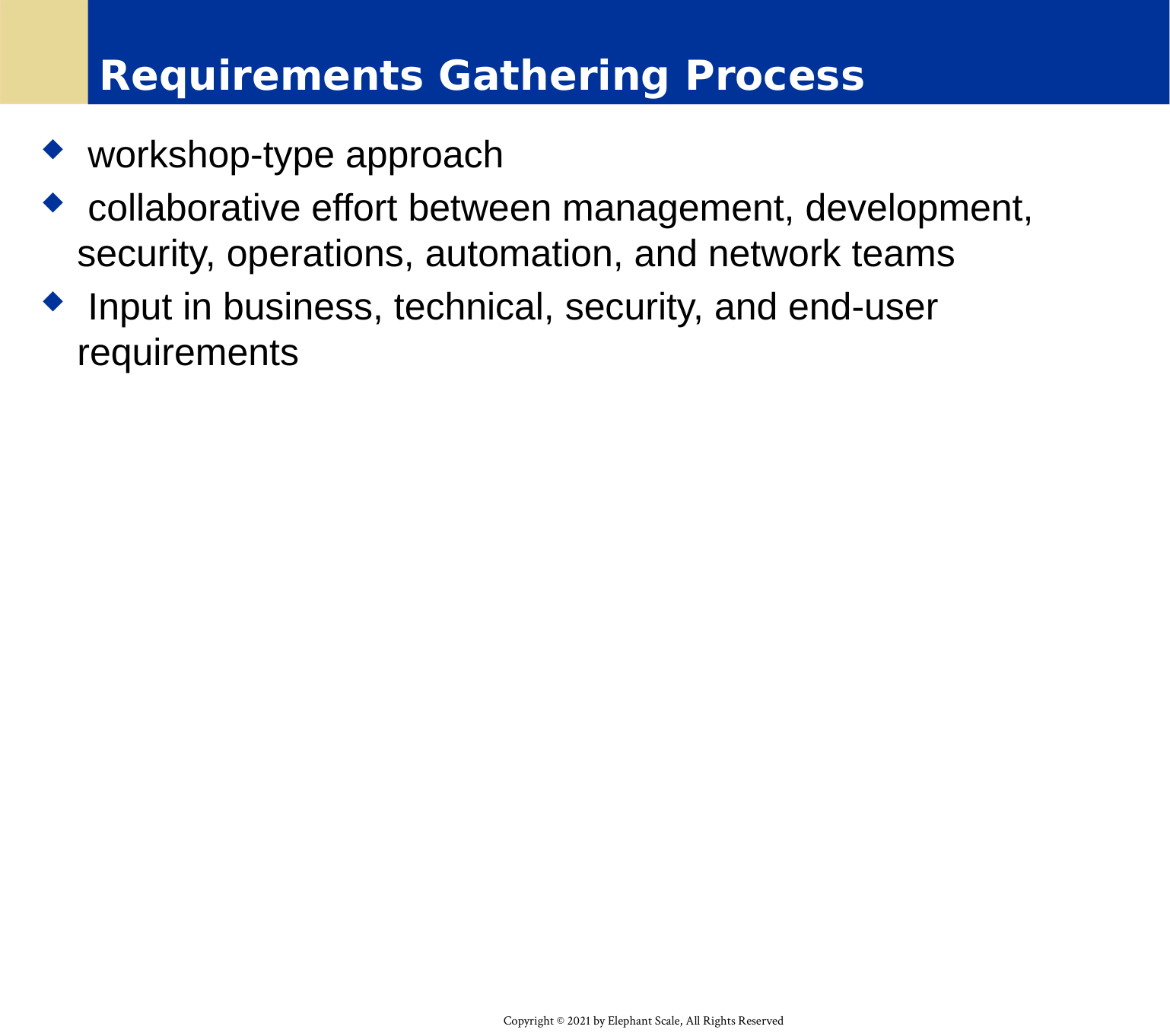

# Requirements Gathering Process
 workshop-type approach
 collaborative effort between management, development, security, operations, automation, and network teams
 Input in business, technical, security, and end-user requirements
Copyright © 2021 by Elephant Scale, All Rights Reserved